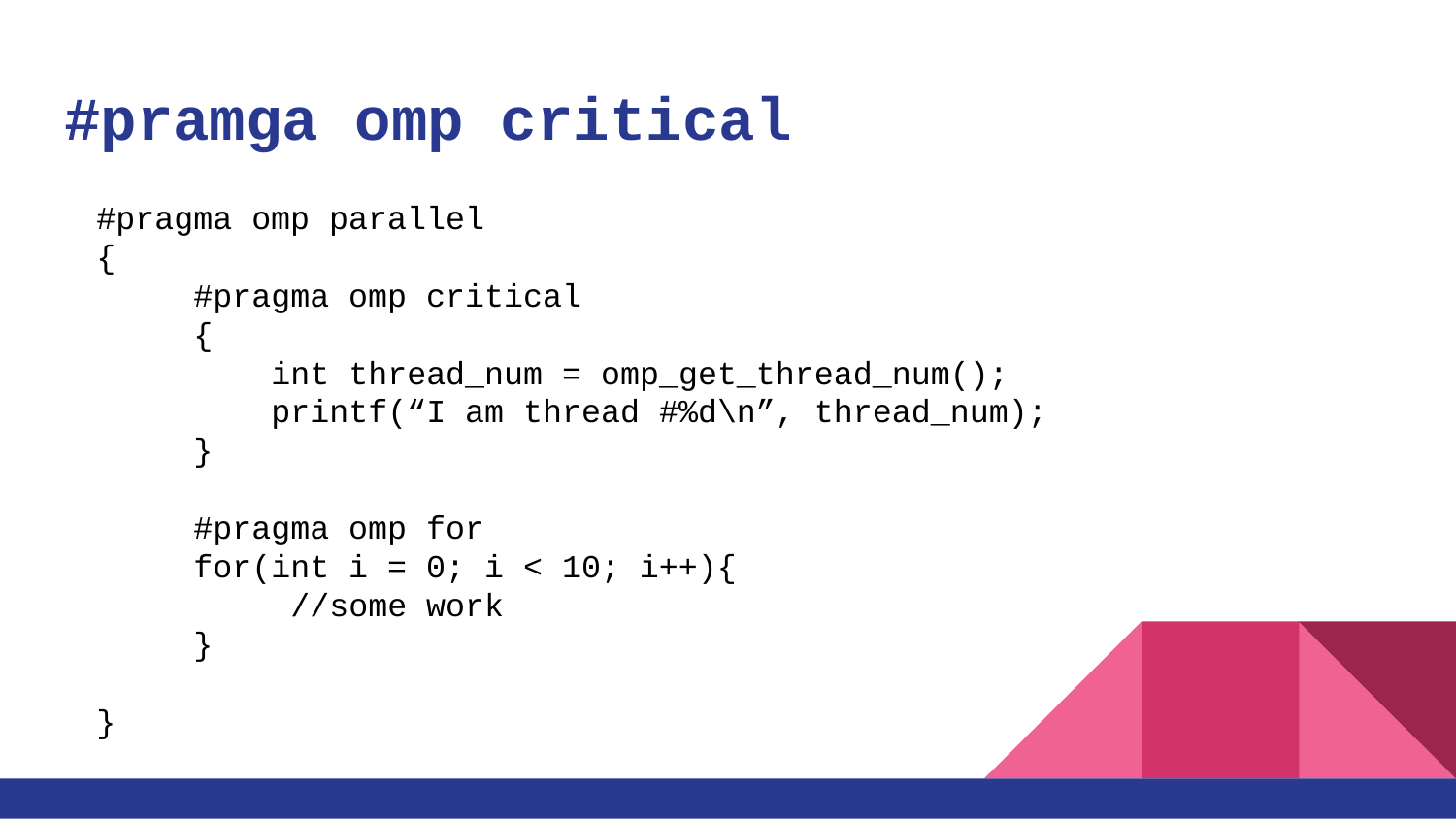

# #pramga omp critical

#pragma omp parallel
{
     #pragma omp critical
     {
         int thread_num = omp_get_thread_num();
         printf(“I am thread #%d\n”, thread_num);
     }

     #pragma omp for
     for(int i = 0; i < 10; i++){
          //some work
     }

}